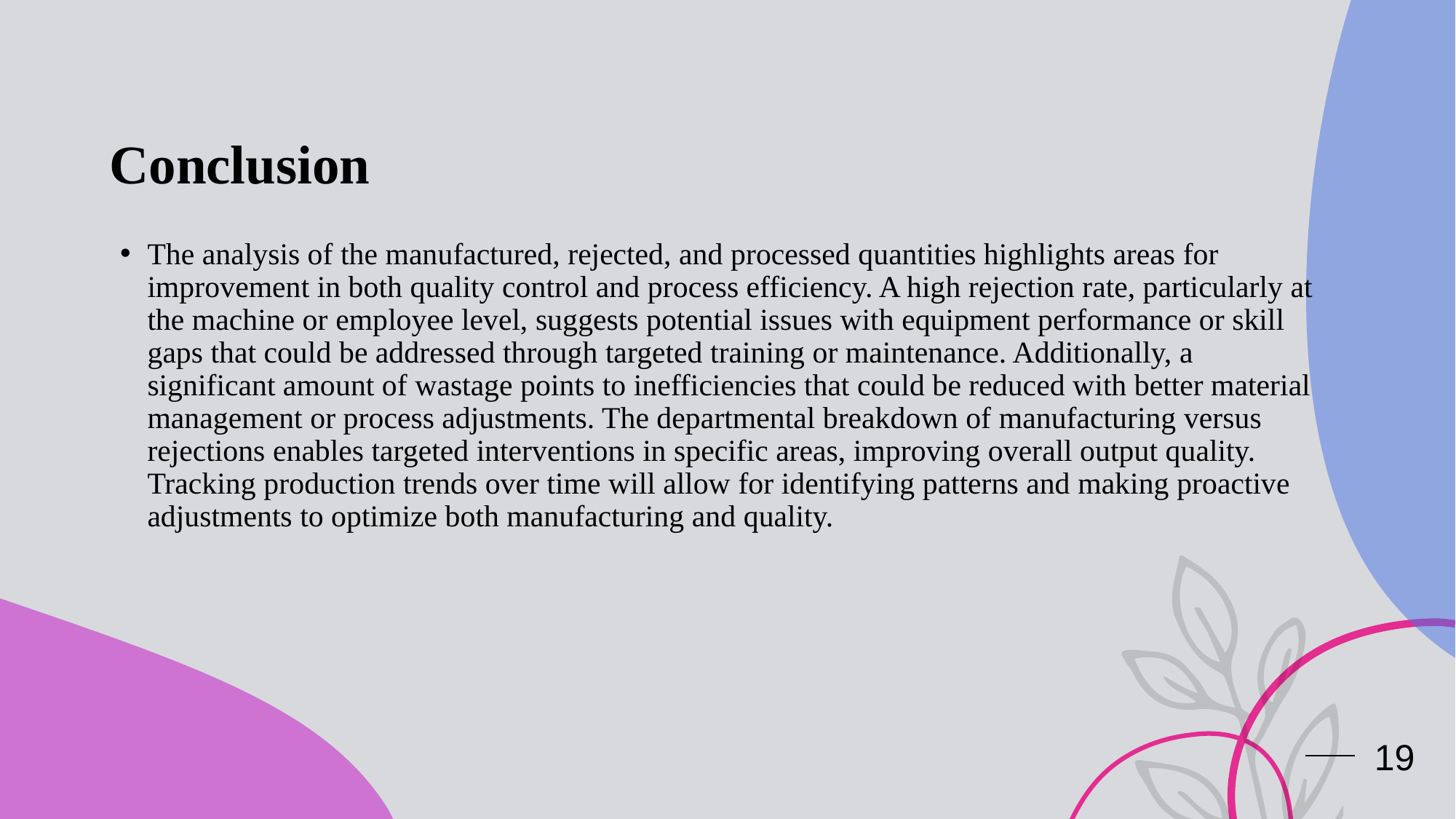

# Conclusion
The analysis of the manufactured, rejected, and processed quantities highlights areas for improvement in both quality control and process efficiency. A high rejection rate, particularly at the machine or employee level, suggests potential issues with equipment performance or skill gaps that could be addressed through targeted training or maintenance. Additionally, a significant amount of wastage points to inefficiencies that could be reduced with better material management or process adjustments. The departmental breakdown of manufacturing versus rejections enables targeted interventions in specific areas, improving overall output quality. Tracking production trends over time will allow for identifying patterns and making proactive adjustments to optimize both manufacturing and quality.

19